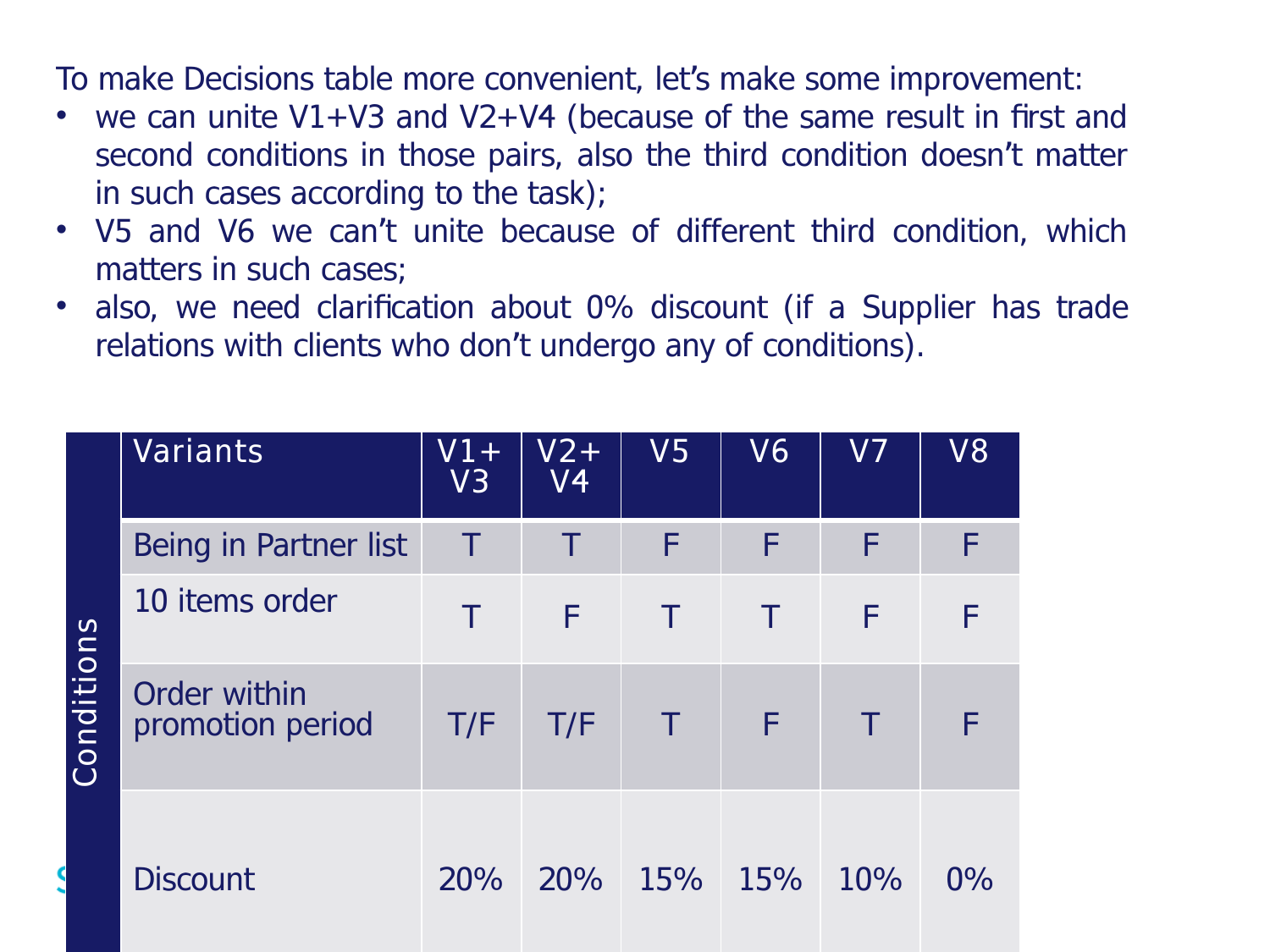

To make Decisions table more convenient, let’s make some improvement:
we can unite V1+V3 and V2+V4 (because of the same result in first and second conditions in those pairs, also the third condition doesn’t matter in such cases according to the task);
V5 and V6 we can’t unite because of different third condition, which matters in such cases;
also, we need clarification about 0% discount (if a Supplier has trade relations with clients who don’t undergo any of conditions).
| Conditions | Variants | V1+V3 | V2+V4 | V5 | V6 | V7 | V8 |
| --- | --- | --- | --- | --- | --- | --- | --- |
|  | Being in Partner list | T | T | F | F | F | F |
|  | 10 items order | T | F | T | T | F | F |
|  | Order within promotion period | T/F | T/F | T | F | T | F |
|  | Discount | 20% | 20% | 15% | 15% | 10% | 0% |